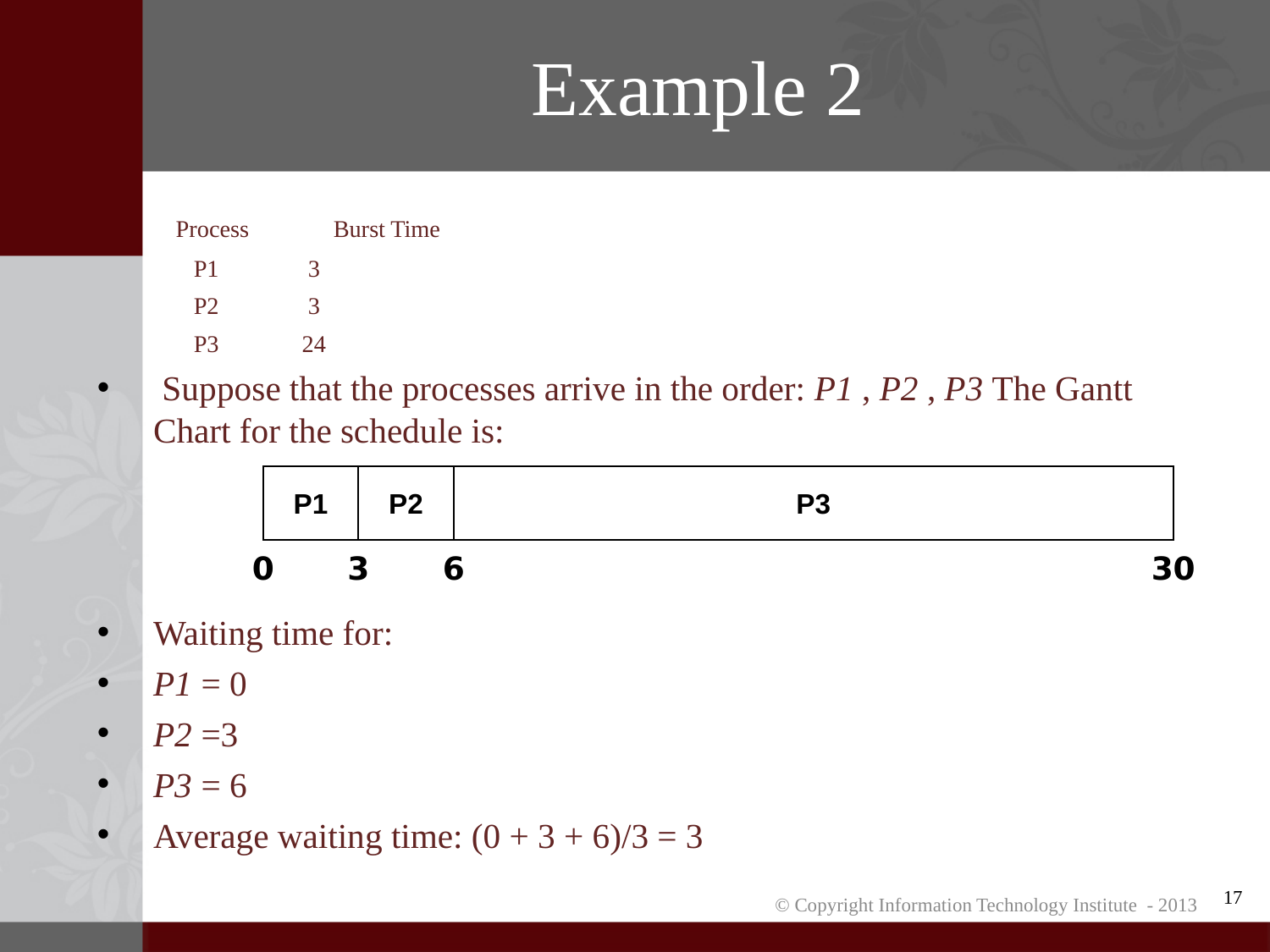

# Example 2
			Process 		Burst Time
			   P1 		         3
			   P2 		         3
			   P3 		        24
 Suppose that the processes arrive in the order: P1 , P2 , P3 The Gantt Chart for the schedule is:

Waiting time for:
P1 = 0
P2 =3
P3 = 6
Average waiting time: (0 + 3 + 6)/3 = 3
P1
P2
P3
0
3
6
30